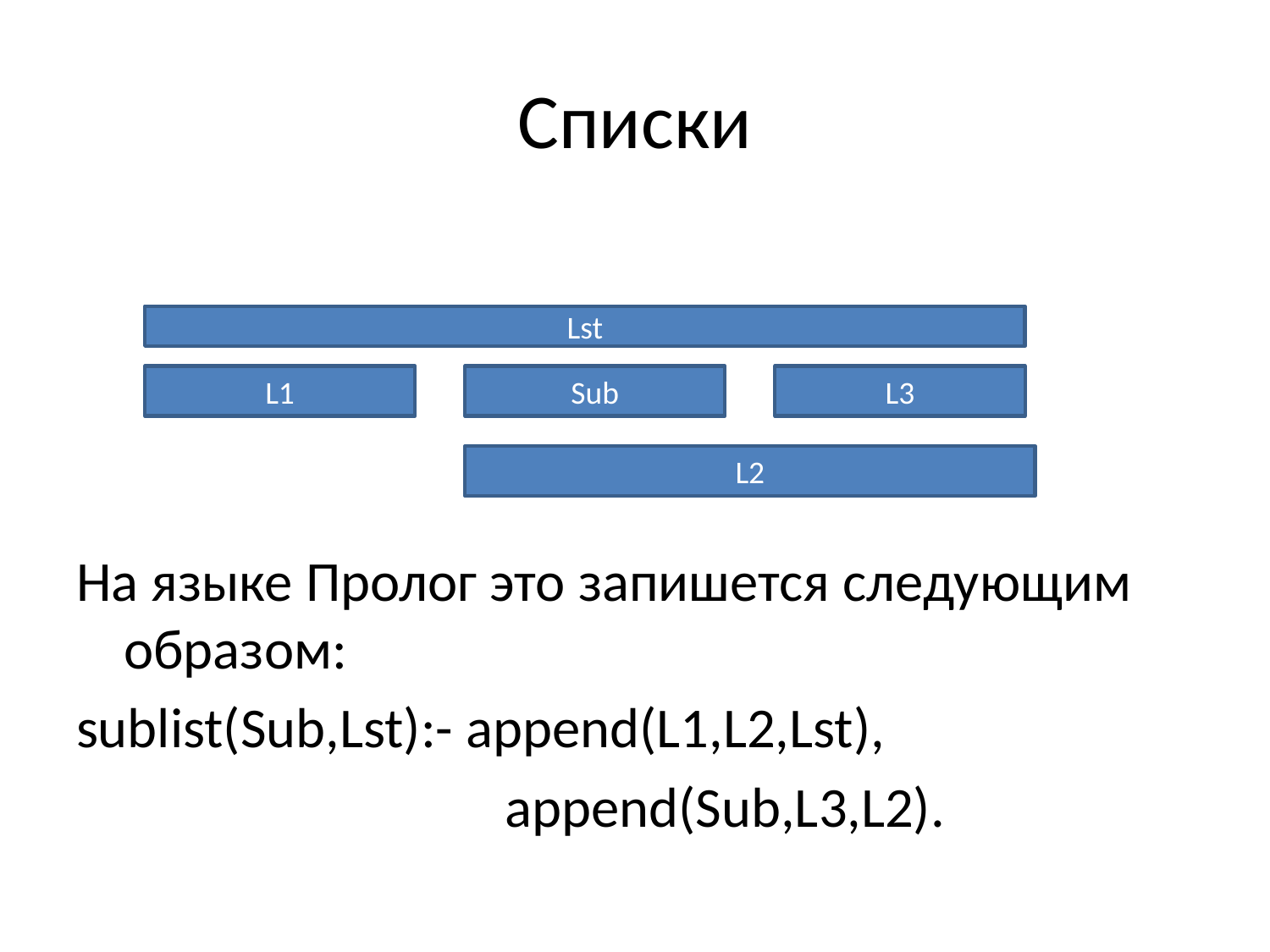

# Списки

На языке Пролог это запишется следующим образом:
sublist(Sub,Lst):- append(L1,L2,Lst),
				append(Sub,L3,L2).
Lst
L1
Sub
L3
L2